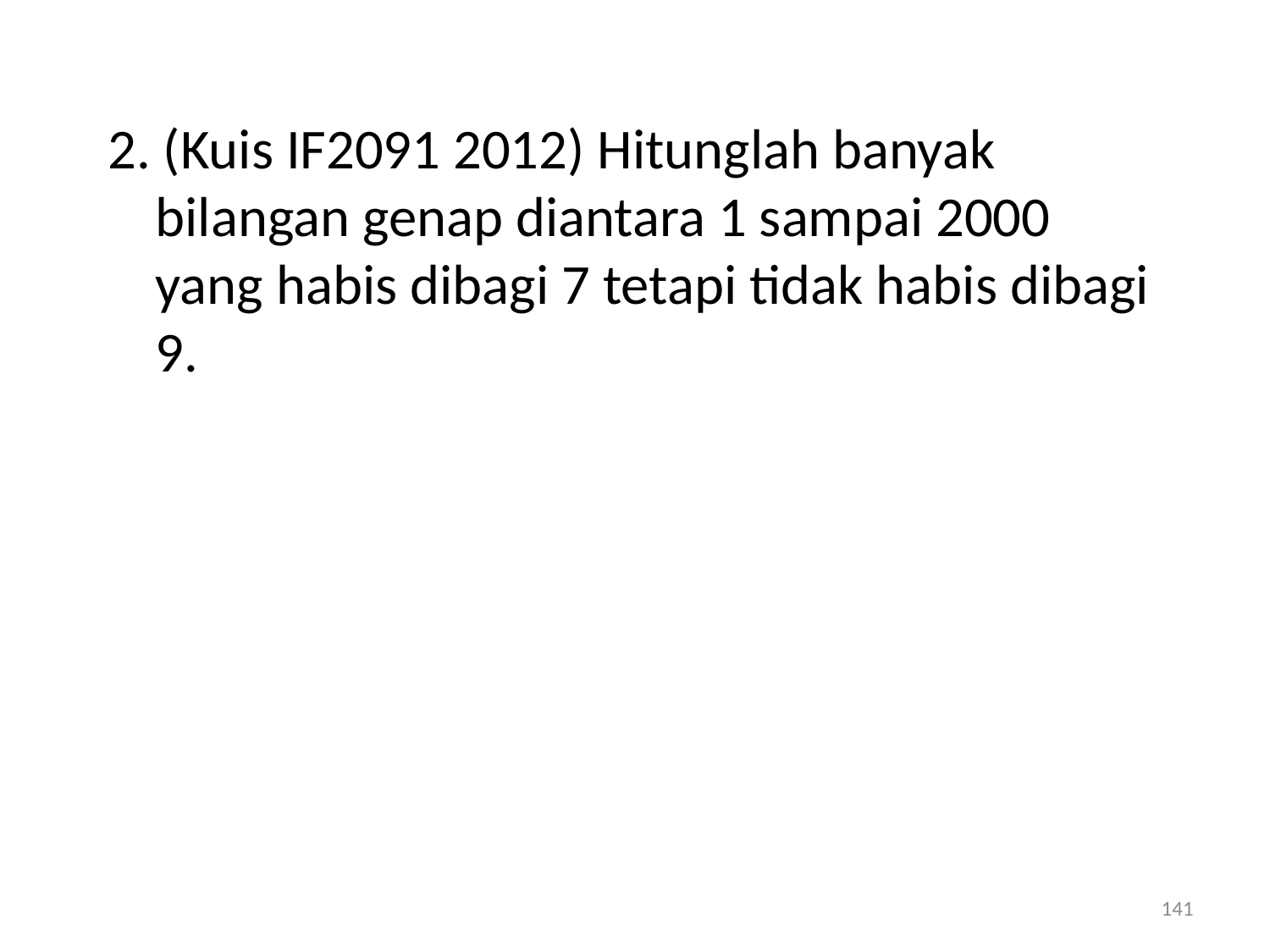

2. (Kuis IF2091 2012) Hitunglah banyak bilangan genap diantara 1 sampai 2000 yang habis dibagi 7 tetapi tidak habis dibagi 9.

141